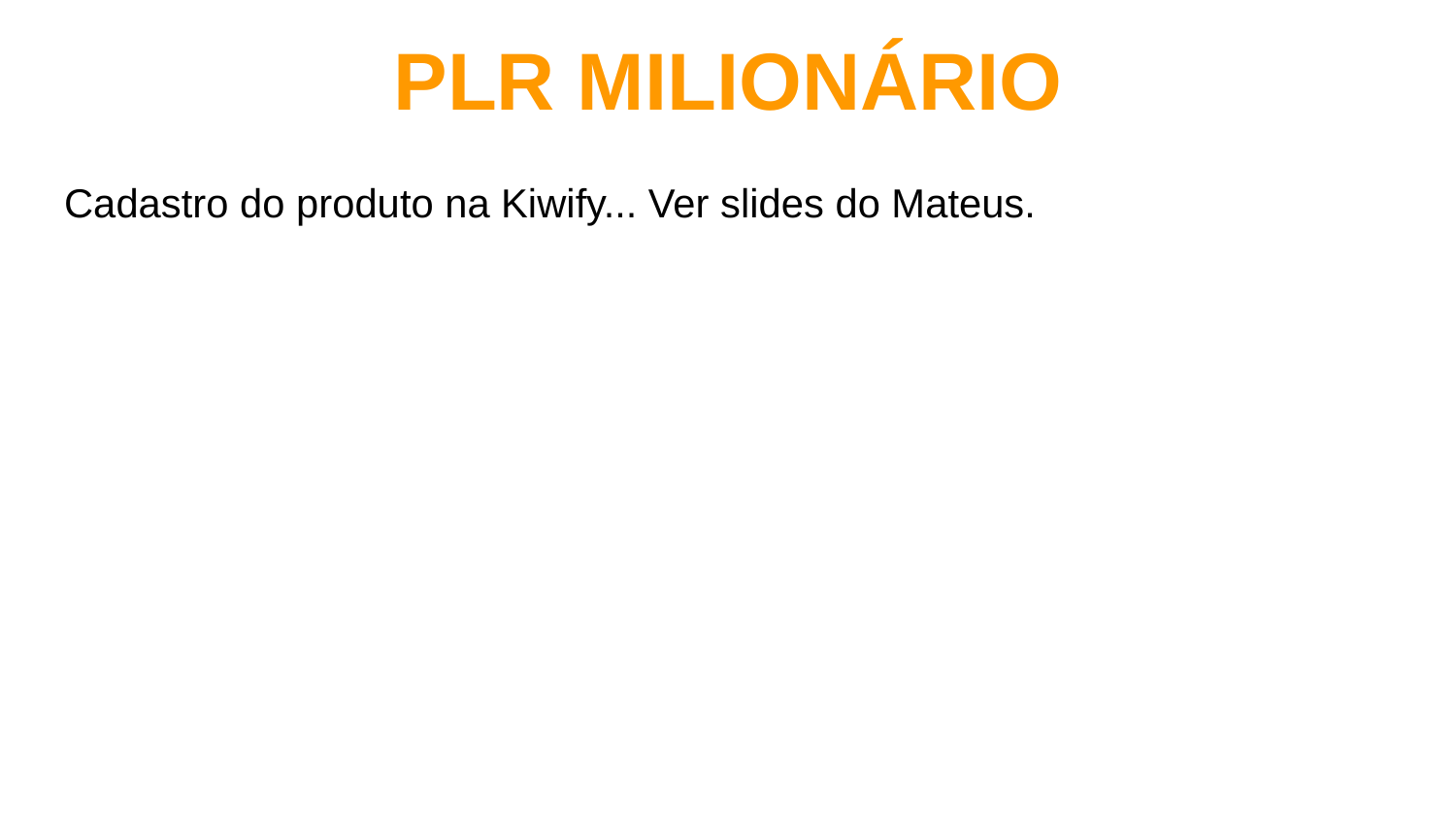

PLR MILIONÁRIO
Cadastro do produto na Kiwify... Ver slides do Mateus.